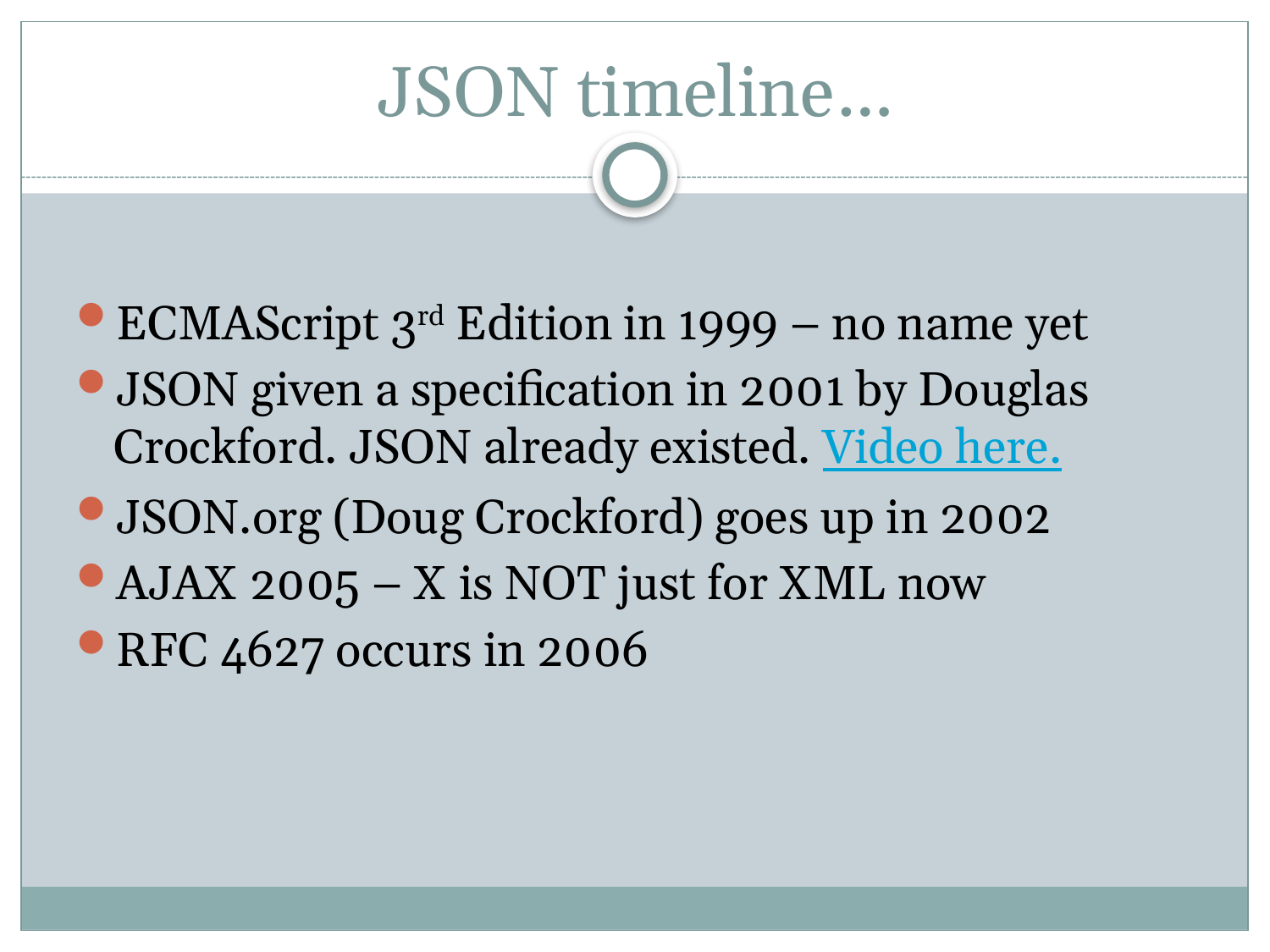

# JSON timeline…
ECMAScript 3rd Edition in 1999 – no name yet
JSON given a specification in 2001 by Douglas Crockford. JSON already existed. Video here.
JSON.org (Doug Crockford) goes up in 2002
AJAX 2005 – X is NOT just for XML now
RFC 4627 occurs in 2006